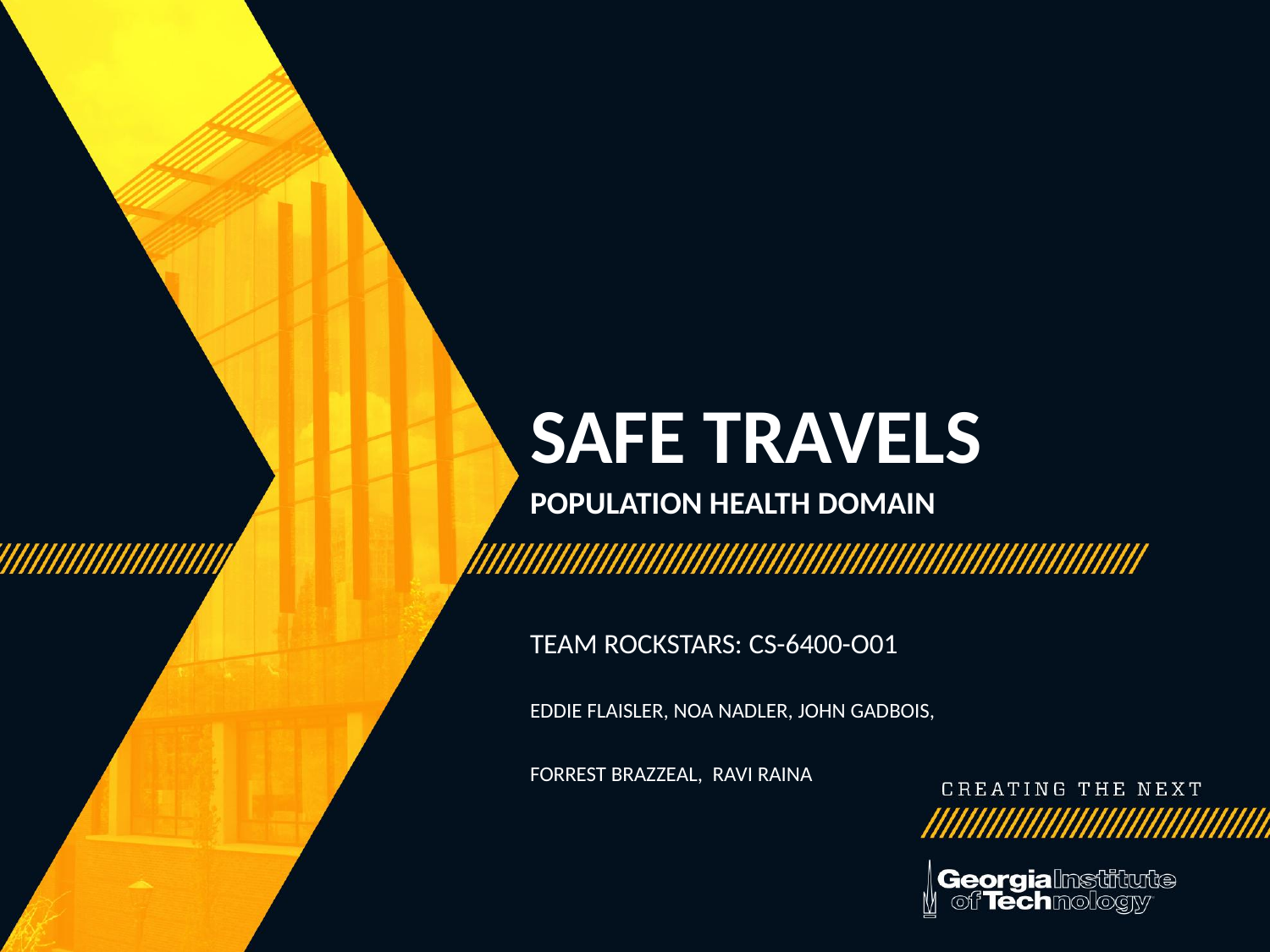

# SAFE TRAVELS POPULATION HEALTH DOMAIN
TEAM ROCKSTARS: CS-6400-O01
EDDIE FLAISLER, NOA NADLER, JOHN GADBOIS,
FORREST BRAZZEAL,  RAVI RAINA